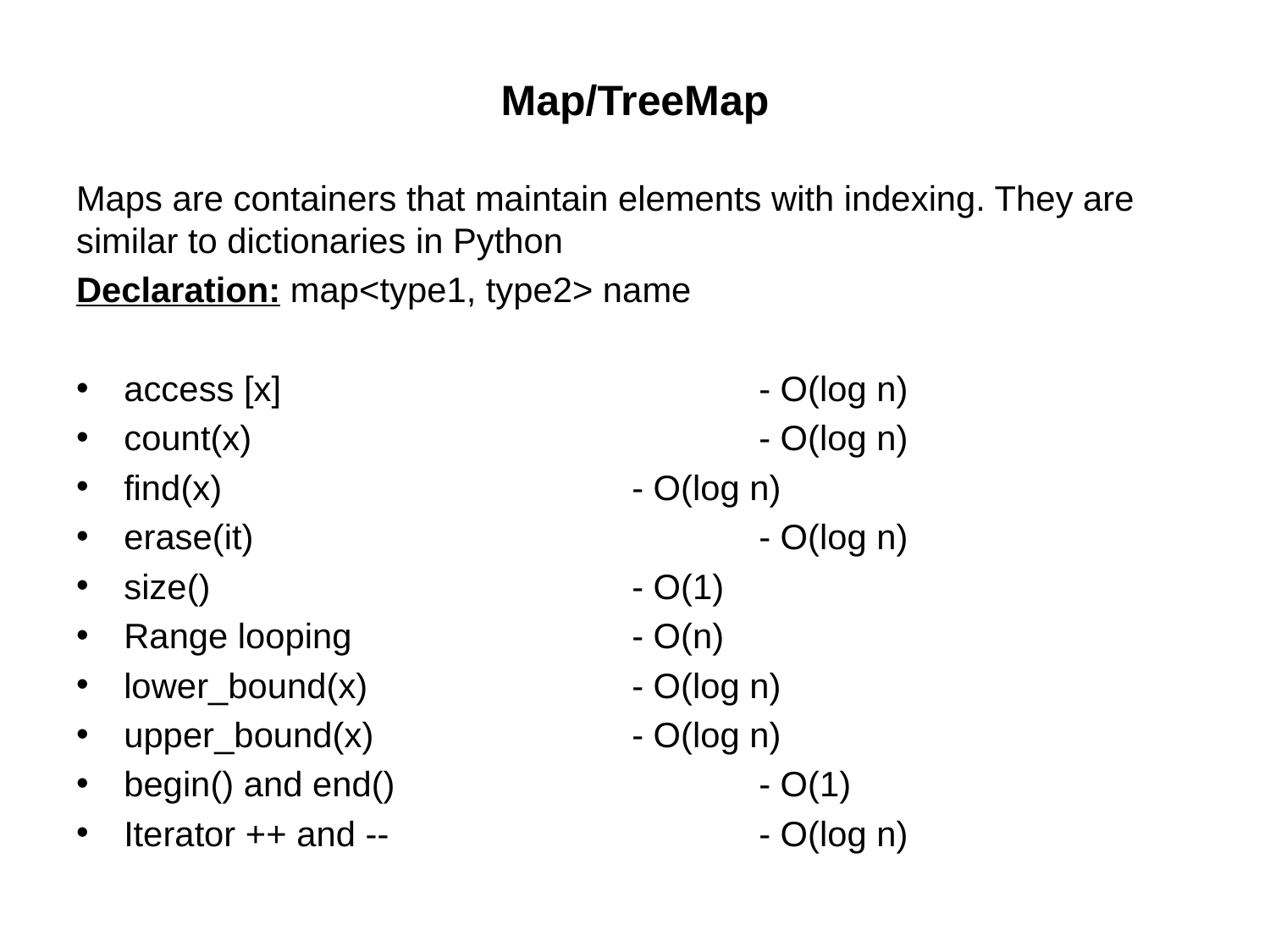

# Map/TreeMap
Maps are containers that maintain elements with indexing. They are similar to dictionaries in Python
Declaration: map<type1, type2> name

access [x]				- O(log n)
count(x)				- O(log n)
find(x)				- O(log n)
erase(it)				- O(log n)
size()				- O(1)
Range looping			- O(n)
lower_bound(x)			- O(log n)
upper_bound(x)			- O(log n)
begin() and end()			- O(1)
Iterator ++ and --			- O(log n)